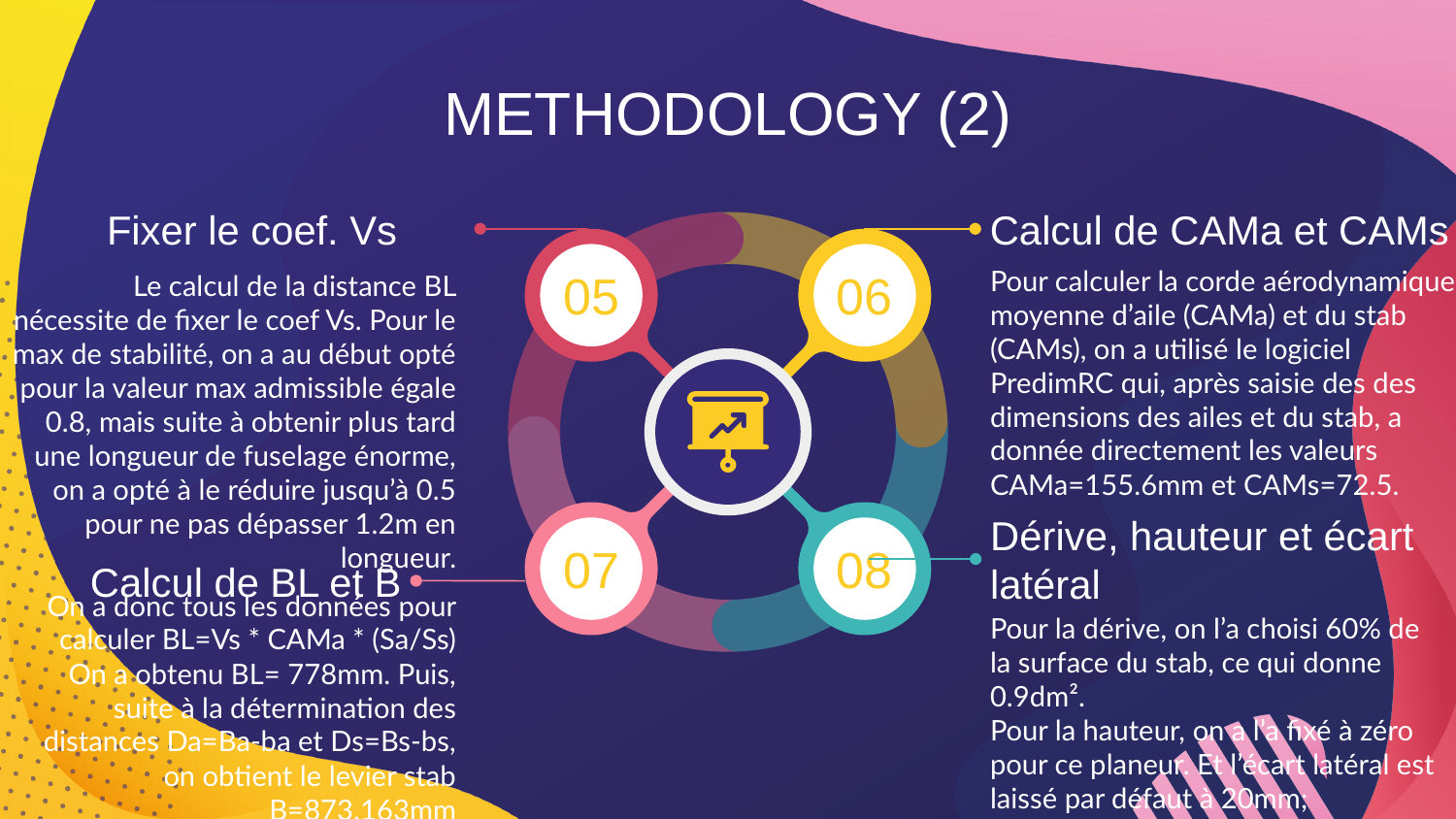

# METHODOLOGY (2)
Fixer le coef. Vs
Calcul de CAMa et CAMs

05
06
Pour calculer la corde aérodynamique moyenne d’aile (CAMa) et du stab (CAMs), on a utilisé le logiciel PredimRC qui, après saisie des des dimensions des ailes et du stab, a donnée directement les valeurs CAMa=155.6mm et CAMs=72.5.

Le calcul de la distance BL nécessite de fixer le coef Vs. Pour le max de stabilité, on a au début opté pour la valeur max admissible égale 0.8, mais suite à obtenir plus tard une longueur de fuselage énorme, on a opté à le réduire jusqu’à 0.5 pour ne pas dépasser 1.2m en longueur.

Dérive, hauteur et écart latéral
07
08
Calcul de BL et B
On a donc tous les données pour calculer BL=Vs * CAMa * (Sa/Ss)
On a obtenu BL= 778mm. Puis, suite à la détermination des distances Da=Ba-ba et Ds=Bs-bs, on obtient le levier stab B=873.163mm

Pour la dérive, on l’a choisi 60% de la surface du stab, ce qui donne 0.9dm².
Pour la hauteur, on a l’a fixé à zéro pour ce planeur. Et l’écart latéral est laissé par défaut à 20mm;